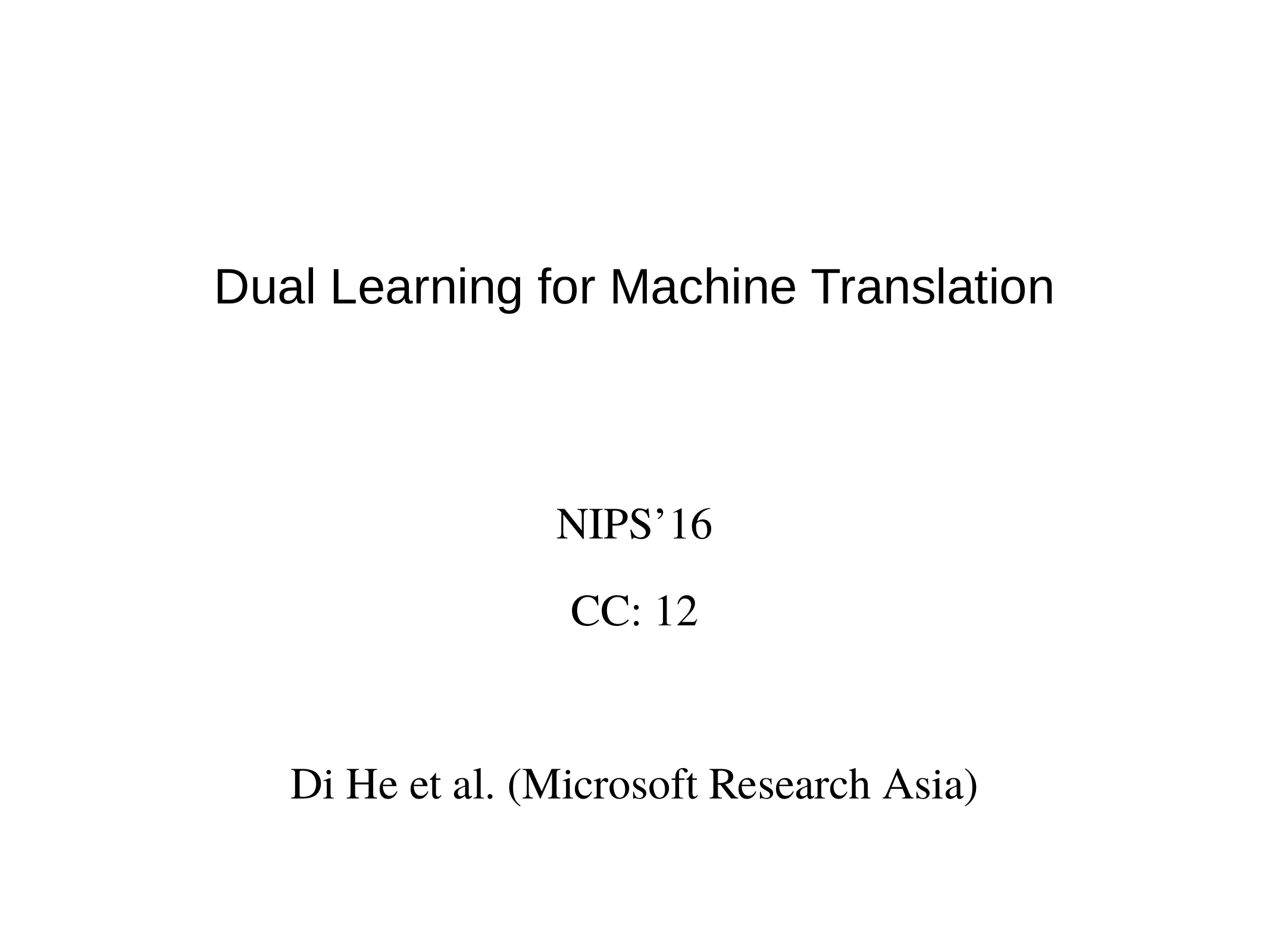

# Dual Learning for Machine Translation

NIPS’16
CC: 12

Di He et al. (Microsoft Research Asia)